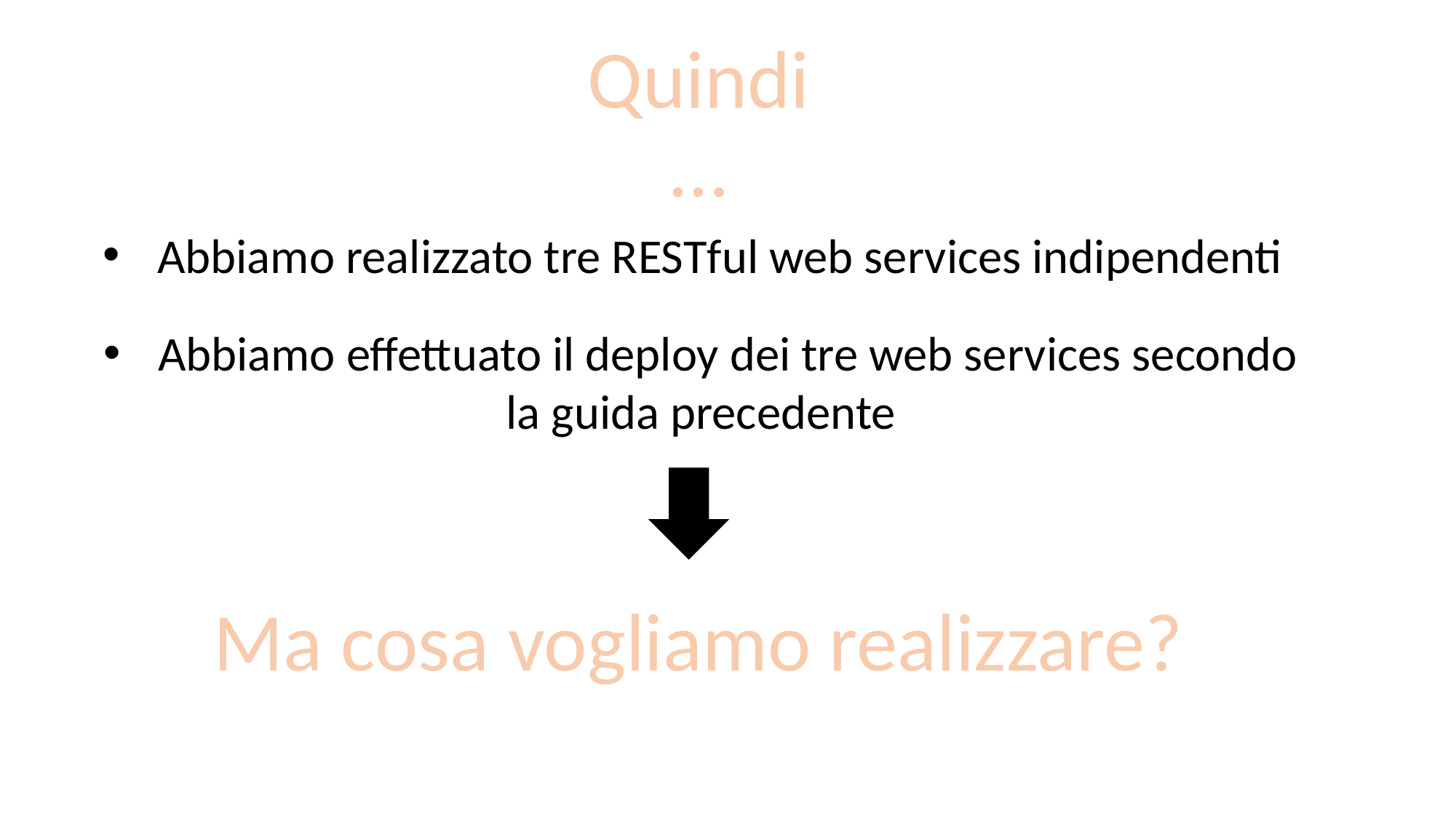

# Quindi …
Abbiamo realizzato tre RESTful web services indipendenti
Abbiamo effettuato il deploy dei tre web services secondo
la guida precedente

Ma cosa vogliamo realizzare?